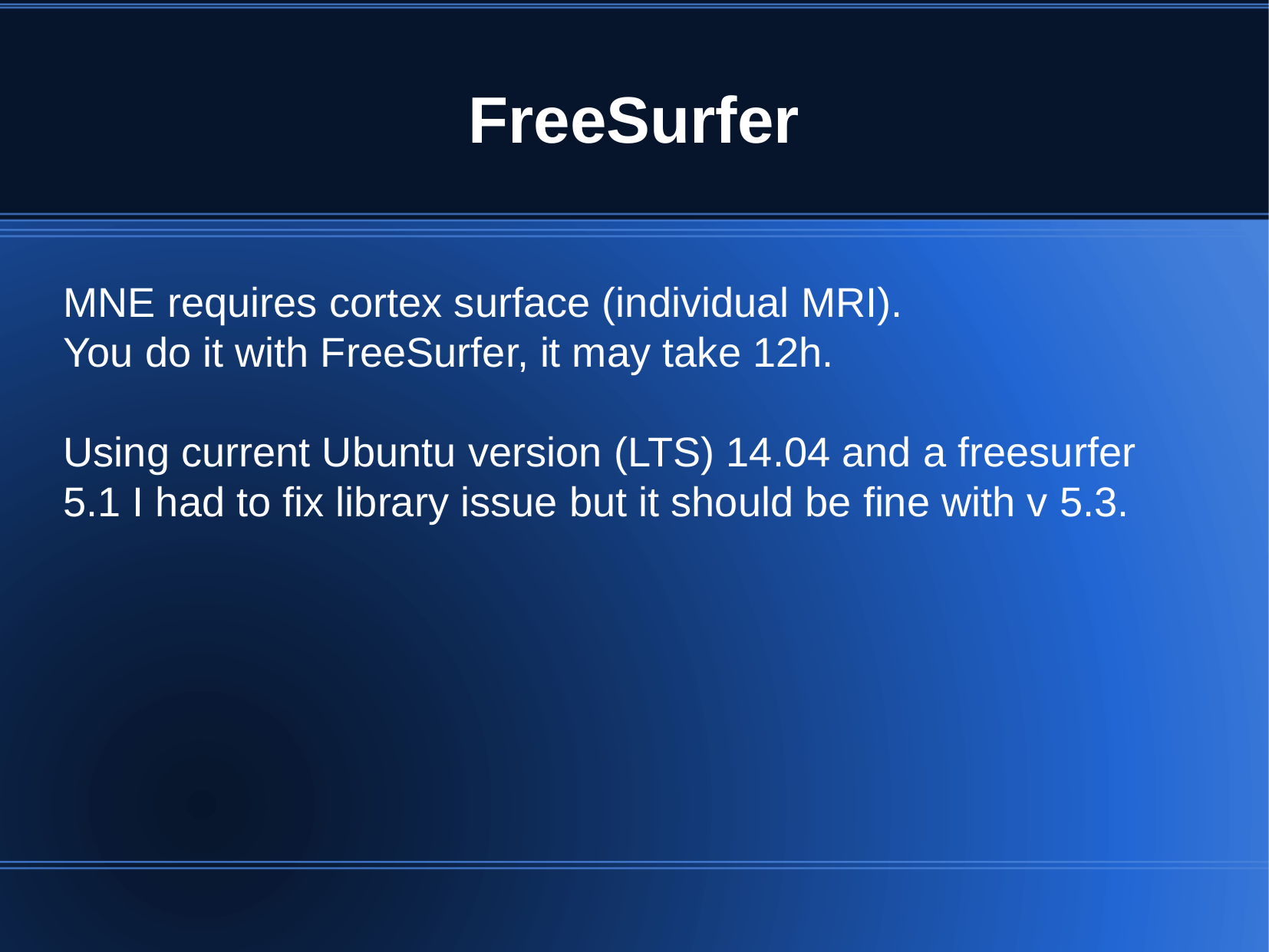

FreeSurfer
MNE requires cortex surface (individual MRI).
You do it with FreeSurfer, it may take 12h.

Using current Ubuntu version (LTS) 14.04 and a freesurfer 5.1 I had to fix library issue but it should be fine with v 5.3.